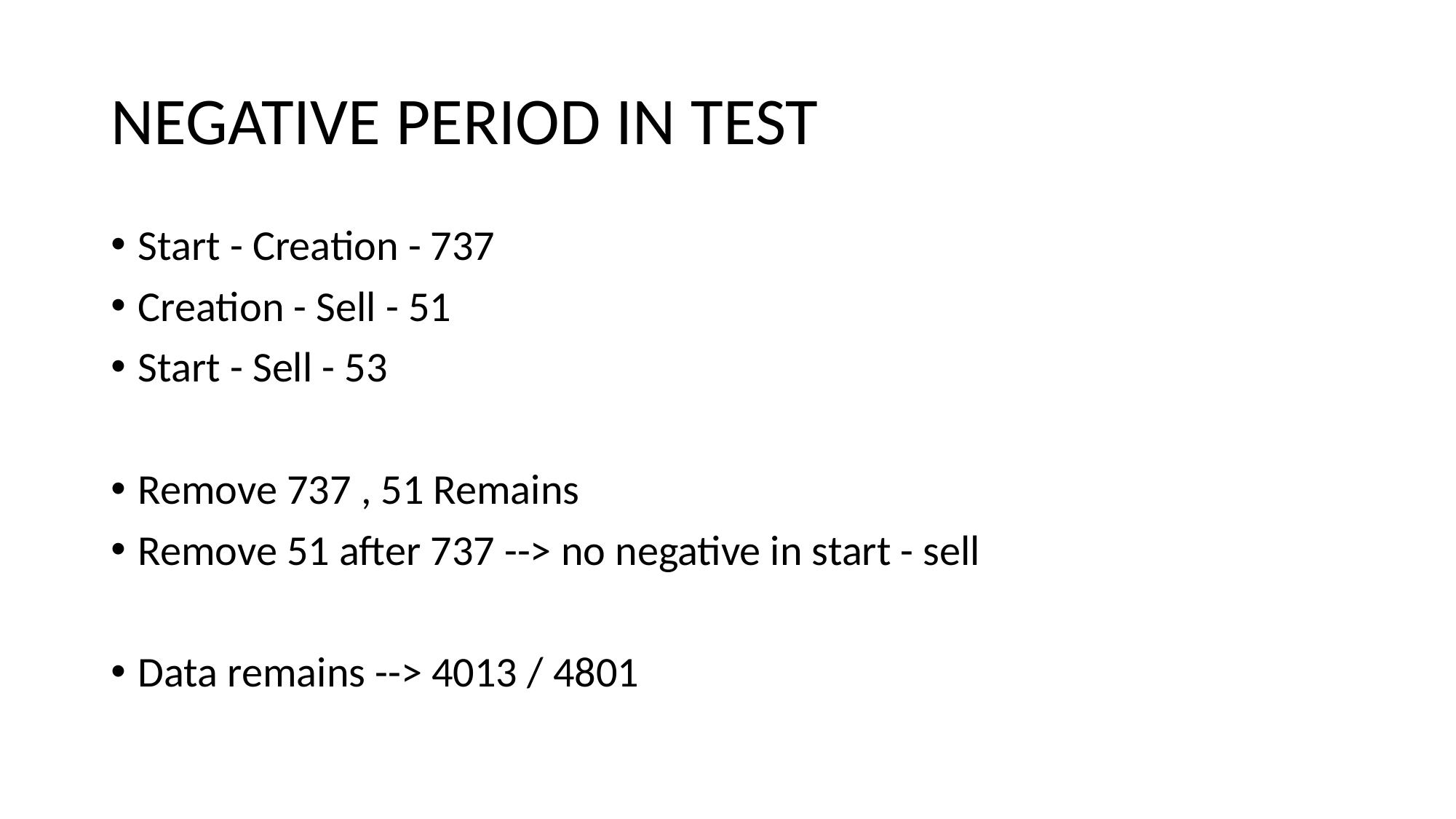

# NEGATIVE PERIOD IN TEST
Start - Creation - 737
Creation - Sell - 51
Start - Sell - 53

Remove 737 , 51 Remains
Remove 51 after 737 --> no negative in start - sell

Data remains --> 4013 / 4801